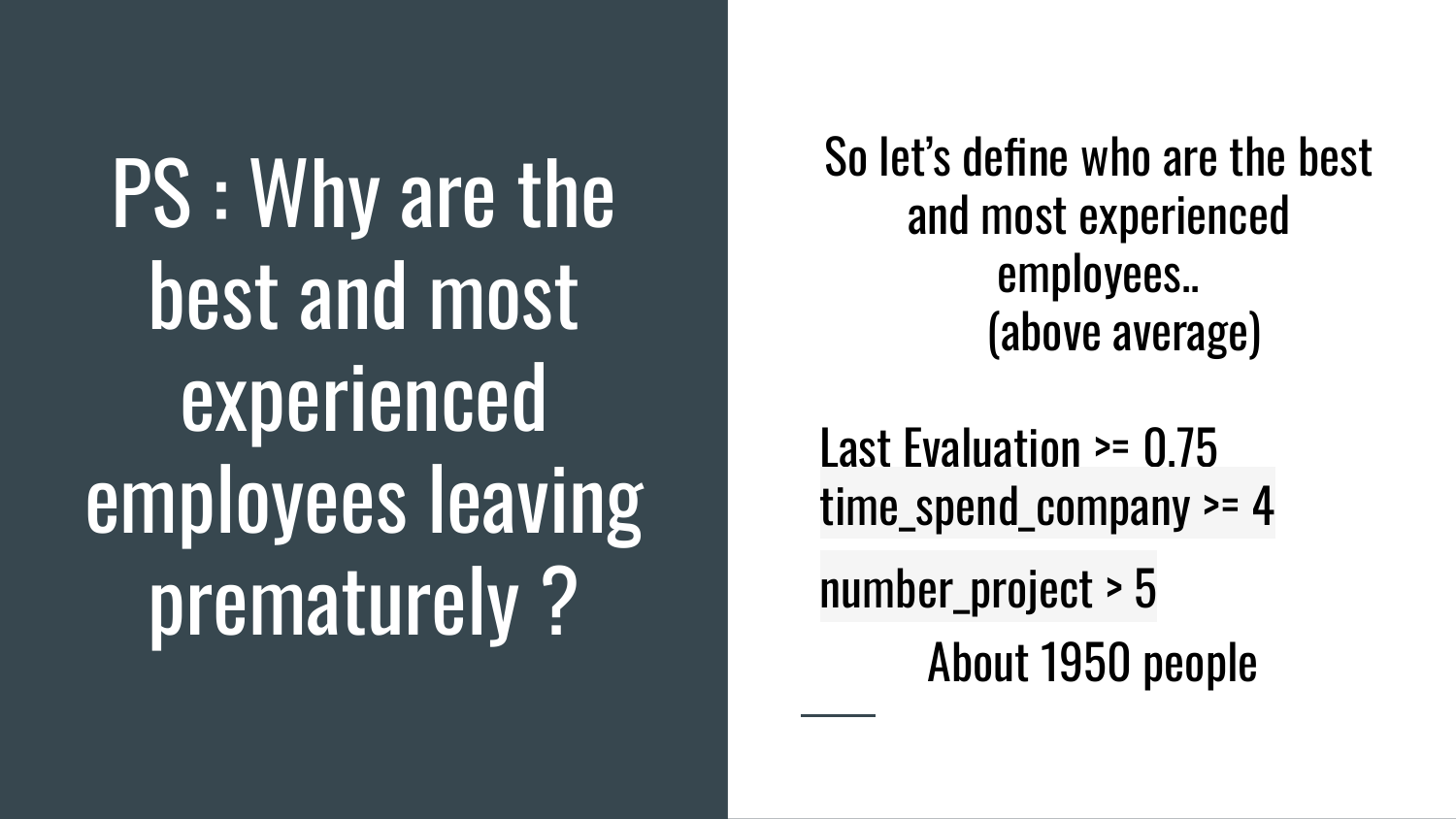

So let’s define who are the best and most experienced employees..
                (above average)

Last Evaluation >= 0.75
time_spend_company >= 4
number_project > 5
About 1950 people
# PS : Why are the best and most experienced employees leaving prematurely ?